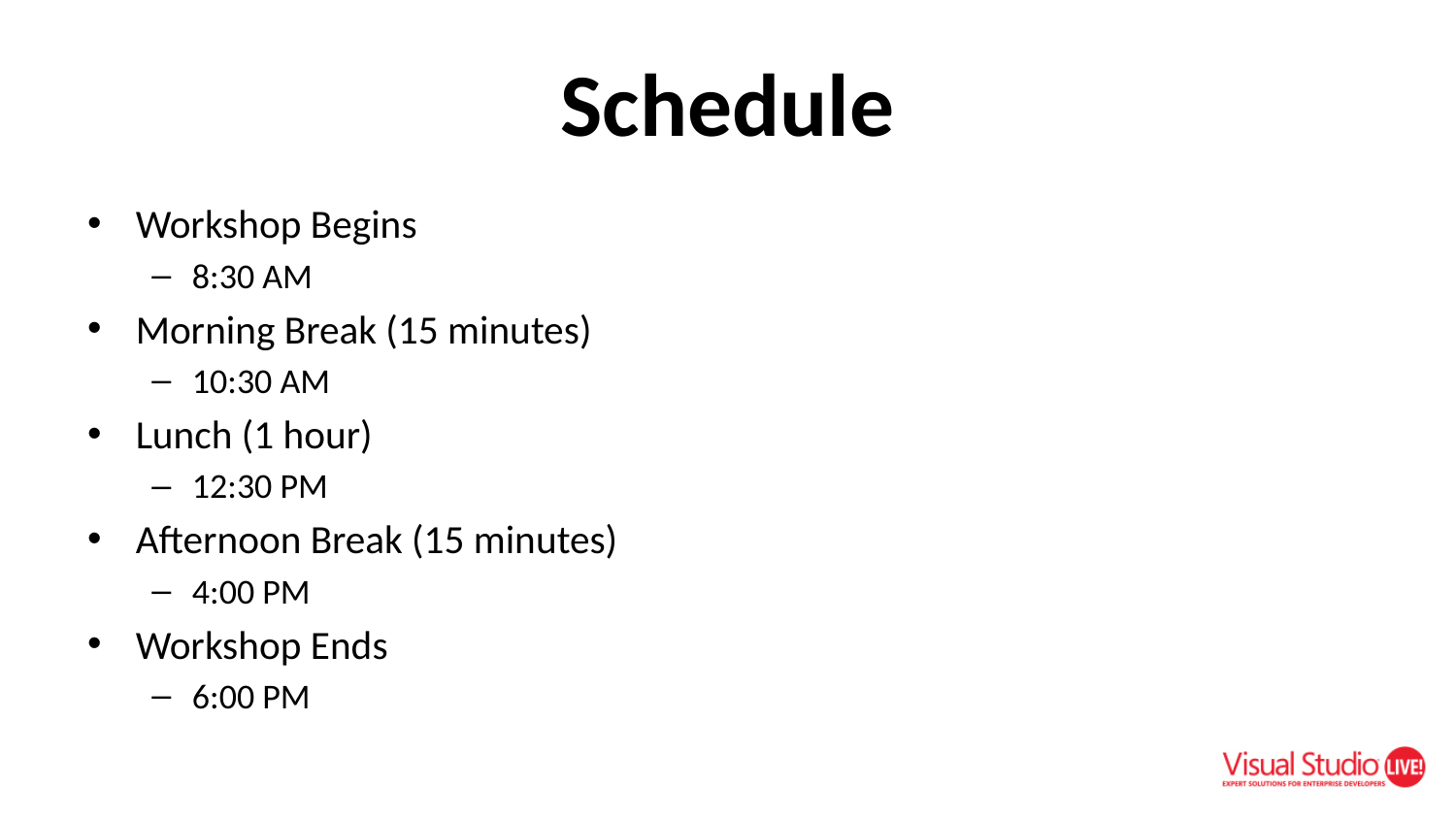

# Schedule
Workshop Begins
8:30 AM
Morning Break (15 minutes)
10:30 AM
Lunch (1 hour)
12:30 PM
Afternoon Break (15 minutes)
4:00 PM
Workshop Ends
6:00 PM